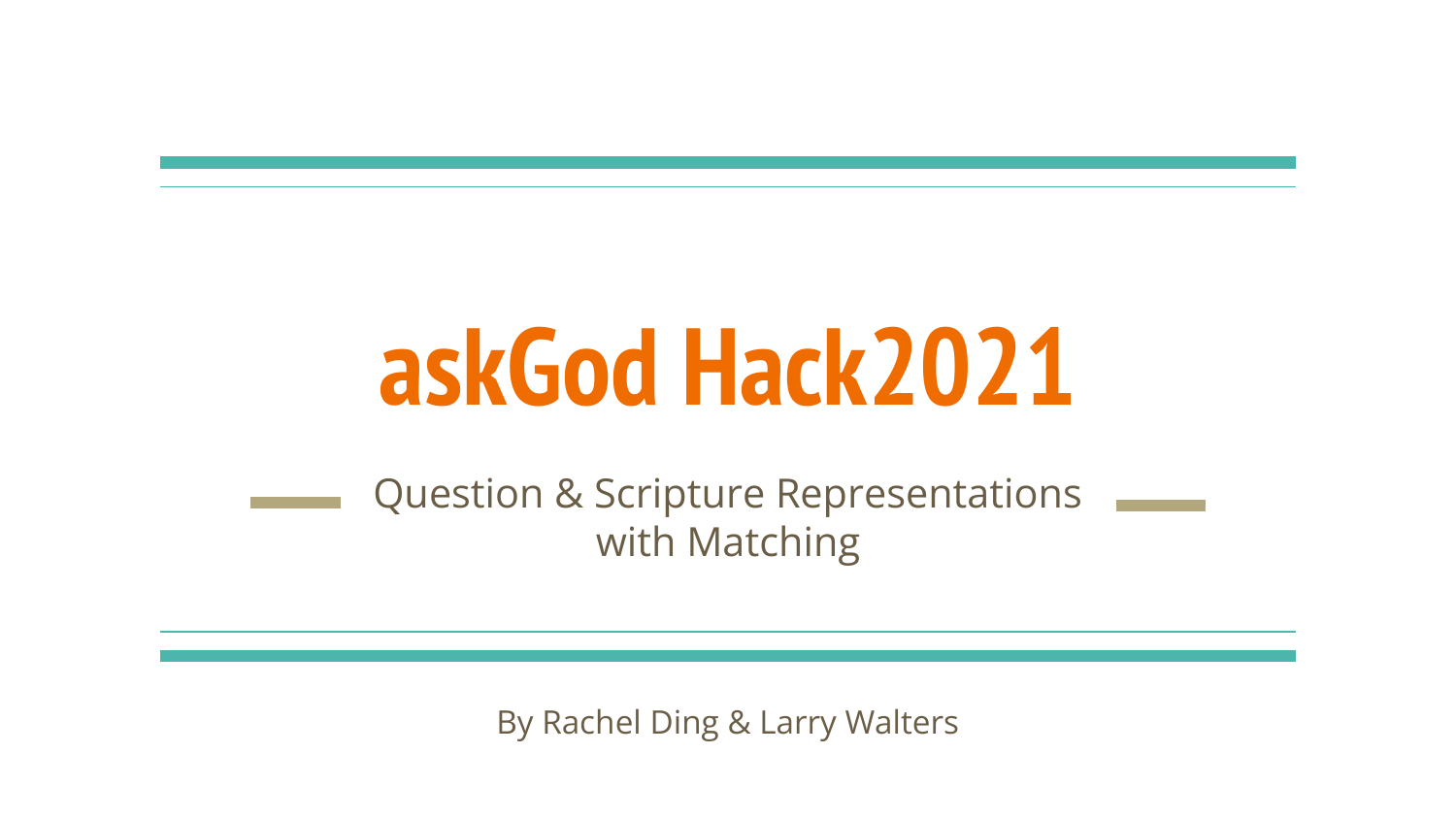

# askGod Hack2021
Question & Scripture Representations with Matching
By Rachel Ding & Larry Walters